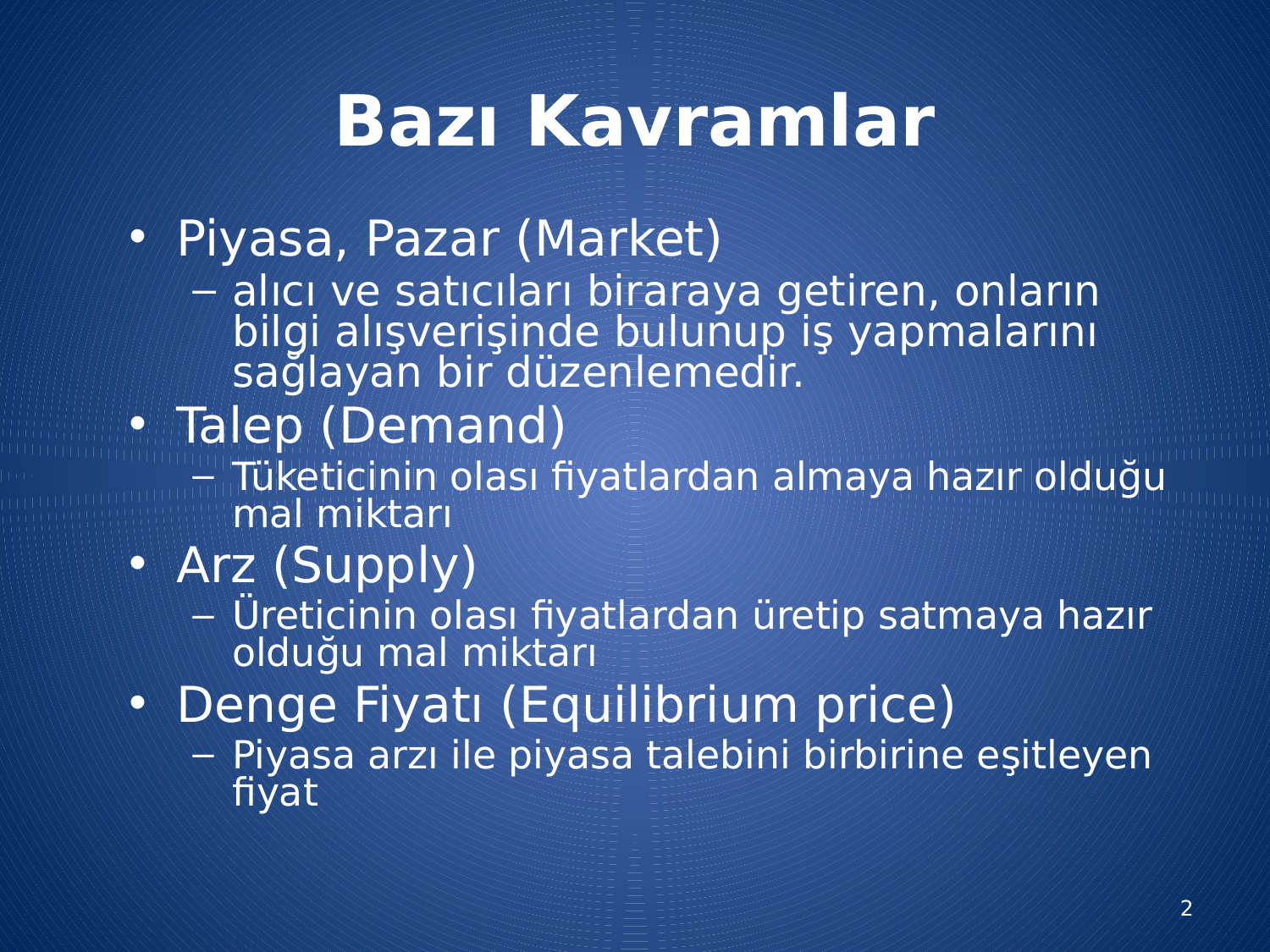

# Bazı Kavramlar
Piyasa, Pazar (Market)
alıcı ve satıcıları biraraya getiren, onların bilgi alışverişinde bulunup iş yapmalarını sağlayan bir düzenlemedir.
Talep (Demand)
Tüketicinin olası fiyatlardan almaya hazır olduğu mal miktarı
Arz (Supply)
Üreticinin olası fiyatlardan üretip satmaya hazır olduğu mal miktarı
Denge Fiyatı (Equilibrium price)
Piyasa arzı ile piyasa talebini birbirine eşitleyen fiyat
2